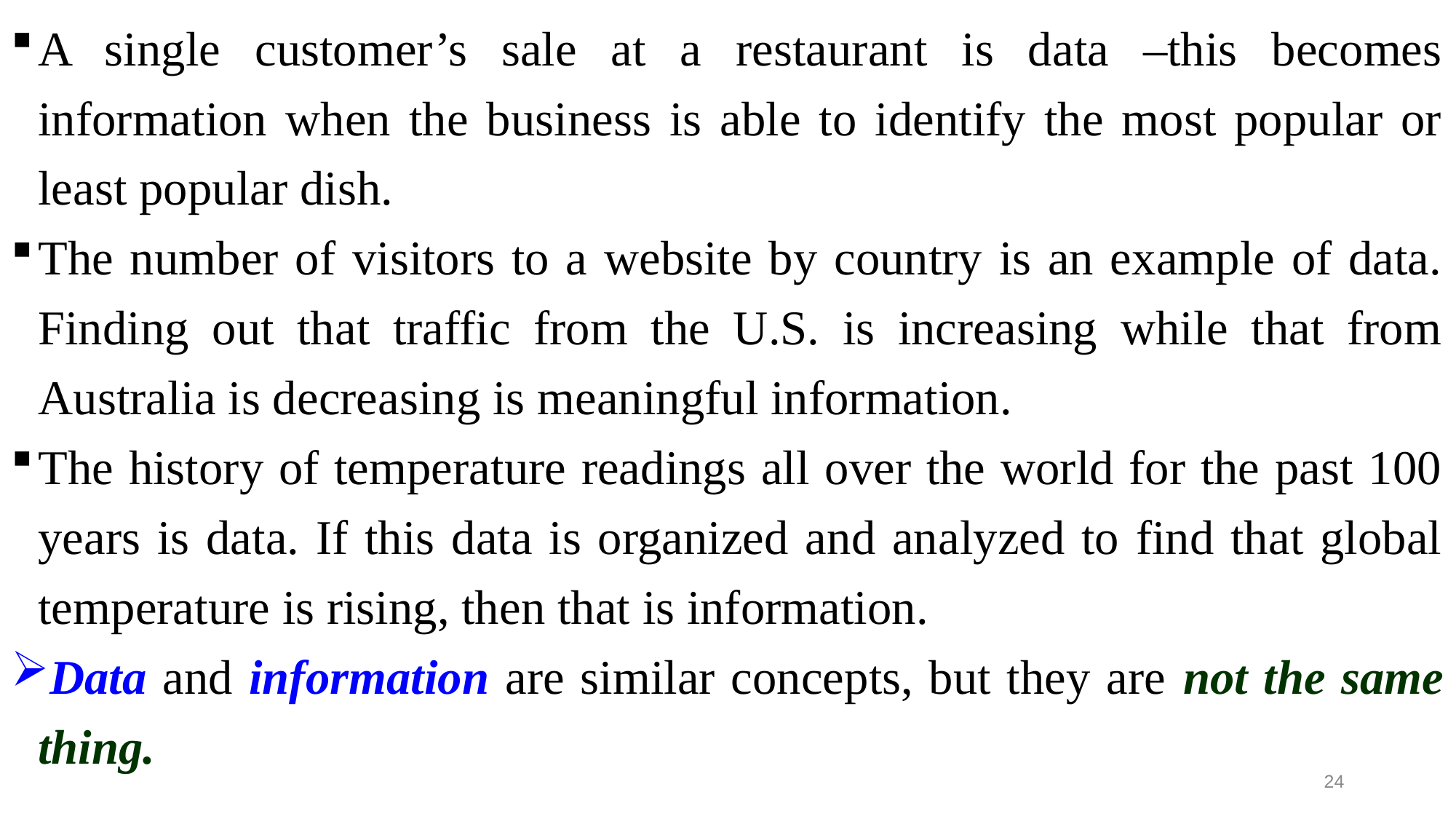

A single customer’s sale at a restaurant is data –this becomes information when the business is able to identify the most popular or least popular dish.
The number of visitors to a website by country is an example of data. Finding out that traffic from the U.S. is increasing while that from Australia is decreasing is meaningful information.
The history of temperature readings all over the world for the past 100 years is data. If this data is organized and analyzed to find that global temperature is rising, then that is information.
Data and information are similar concepts, but they are not the same thing.
24